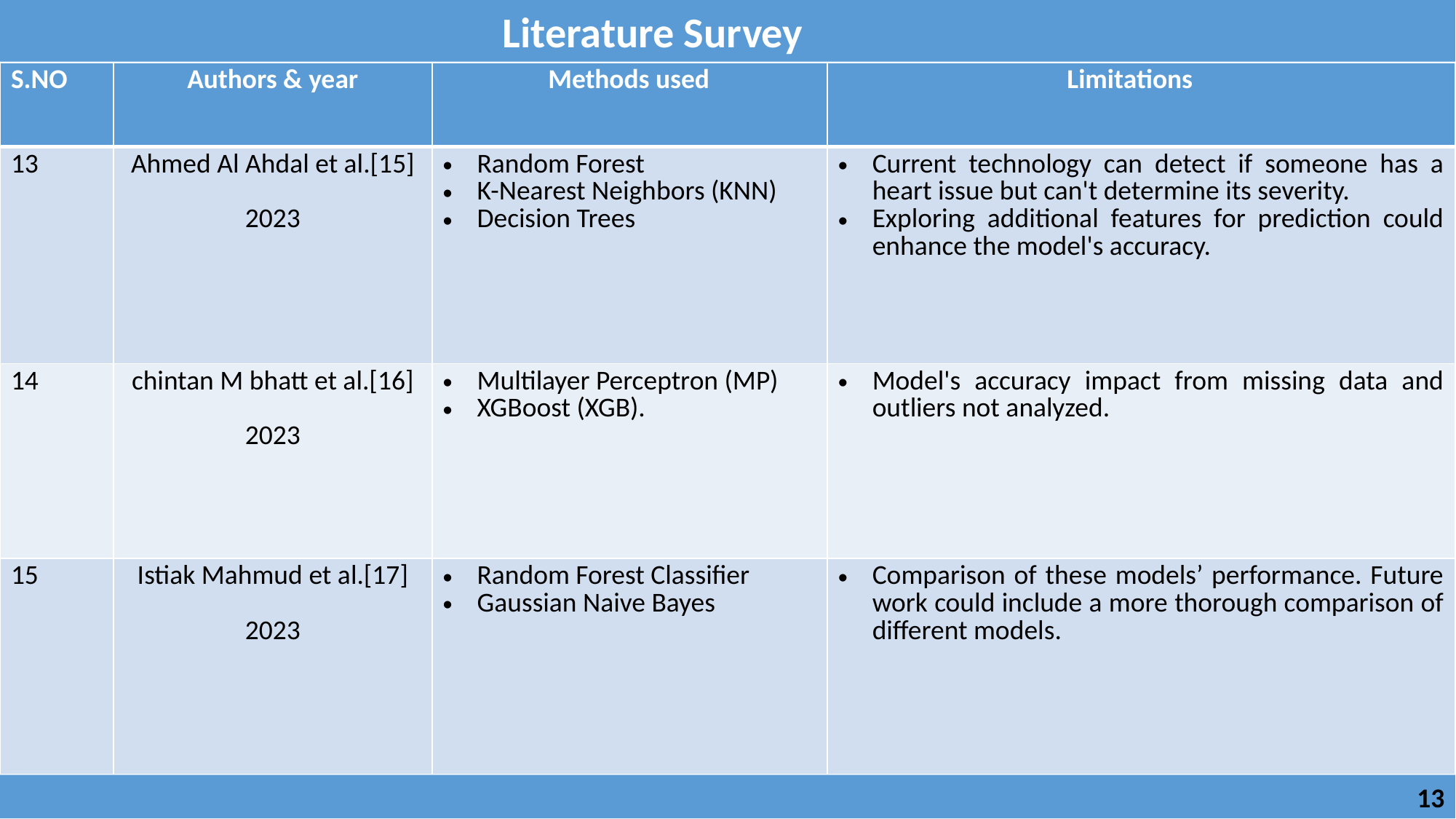

Literature Survey
| S.NO | Authors & year | Methods used | Limitations |
| --- | --- | --- | --- |
| 13 | Ahmed Al Ahdal et al.[15] 2023 | Random Forest K-Nearest Neighbors (KNN) Decision Trees | Current technology can detect if someone has a heart issue but can't determine its severity. Exploring additional features for prediction could enhance the model's accuracy. |
| 14 | chintan M bhatt et al.[16] 2023 | Multilayer Perceptron (MP) XGBoost (XGB). | Model's accuracy impact from missing data and outliers not analyzed. |
| 15 | Istiak Mahmud et al.[17] 2023 | Random Forest Classifier Gaussian Naive Bayes | Comparison of these models’ performance. Future work could include a more thorough comparison of different models. |
                                                                                                                                                                                                                                13